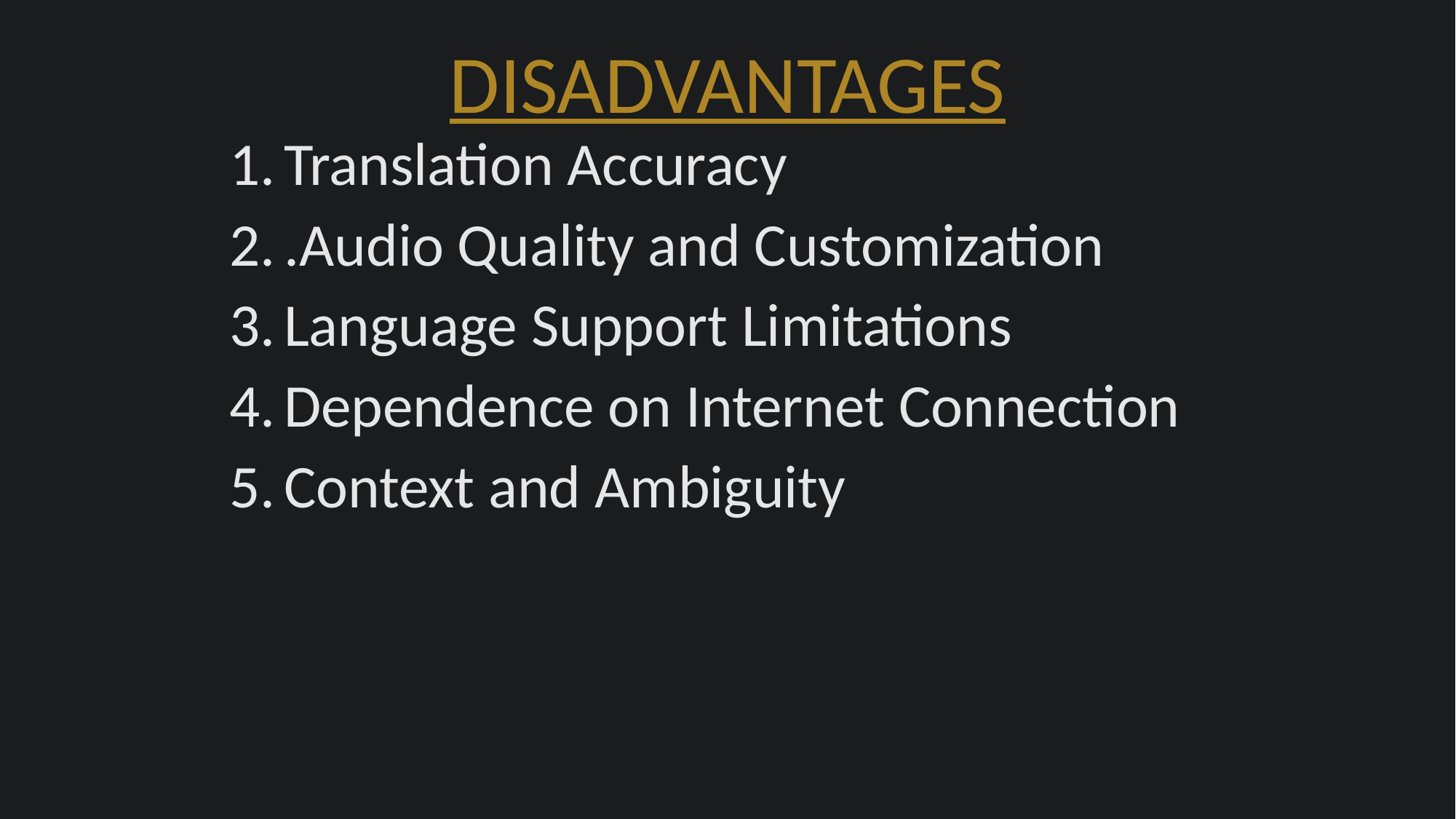

# DISADVANTAGES
Translation Accuracy
.Audio Quality and Customization
Language Support Limitations
Dependence on Internet Connection
Context and Ambiguity